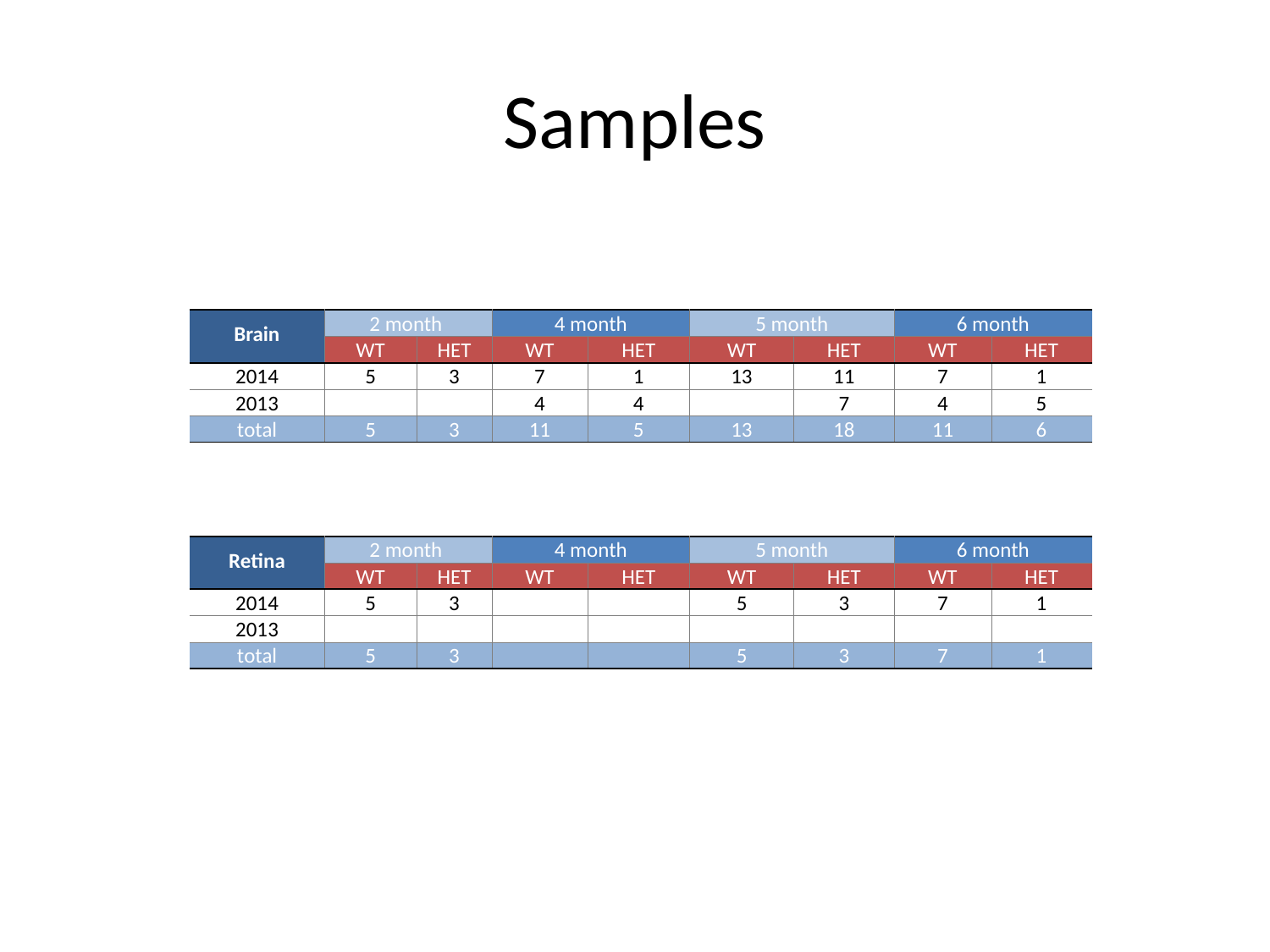

# Samples
| Brain | 2 month |  | 4 month |  | 5 month |  | 6 month |  |
| --- | --- | --- | --- | --- | --- | --- | --- | --- |
|  | WT | HET | WT | HET | WT | HET | WT | HET |
| 2014 | 5 | 3 | 7 | 1 | 13 | 11 | 7 | 1 |
| 2013 |  |  | 4 | 4 |  | 7 | 4 | 5 |
| total | 5 | 3 | 11 | 5 | 13 | 18 | 11 | 6 |
| Retina | 2 month |  | 4 month |  | 5 month |  | 6 month |  |
| --- | --- | --- | --- | --- | --- | --- | --- | --- |
|  | WT | HET | WT | HET | WT | HET | WT | HET |
| 2014 | 5 | 3 |  |  | 5 | 3 | 7 | 1 |
| 2013 |  |  |  |  |  |  |  |  |
| total | 5 | 3 |  |  | 5 | 3 | 7 | 1 |